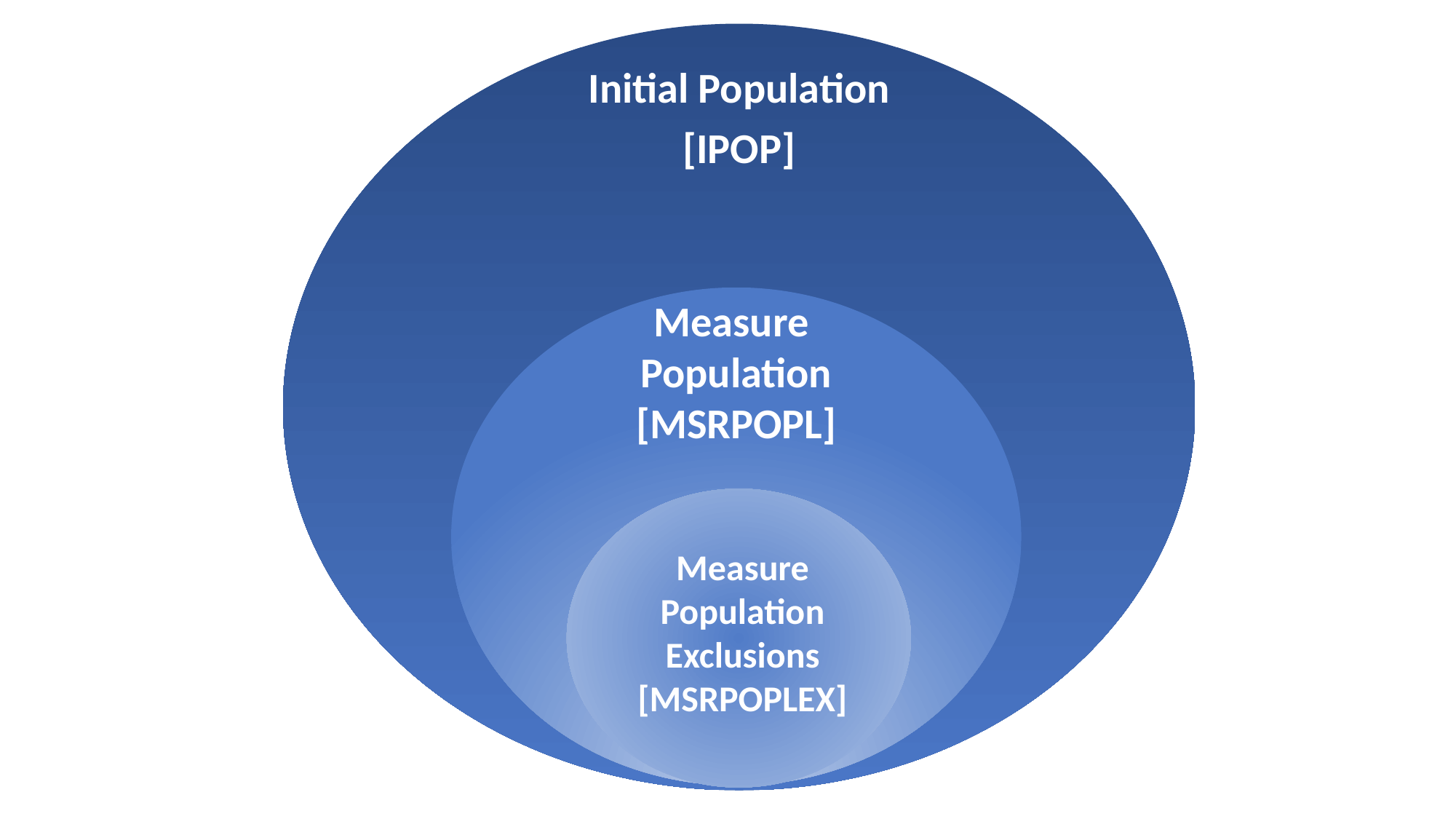

Initial Population
[IPOP]

Measure
Population
[MSRPOPL]

Measure Population Exclusions
[MSRPOPLEX]